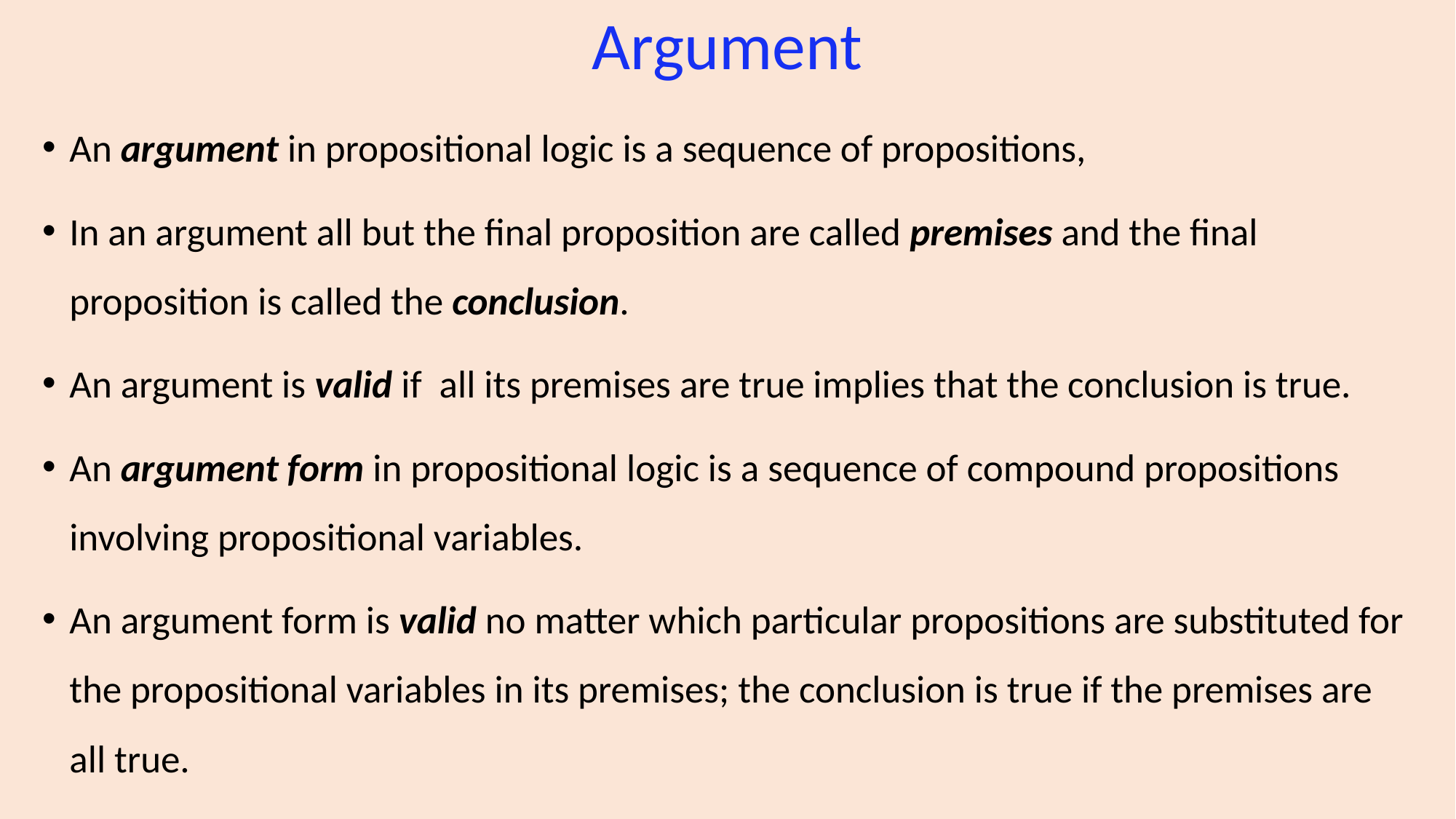

# Argument
An argument in propositional logic is a sequence of propositions,
In an argument all but the final proposition are called premises and the final proposition is called the conclusion.
An argument is valid if  all its premises are true implies that the conclusion is true.
An argument form in propositional logic is a sequence of compound propositions involving propositional variables.
An argument form is valid no matter which particular propositions are substituted for the propositional variables in its premises; the conclusion is true if the premises are all true.